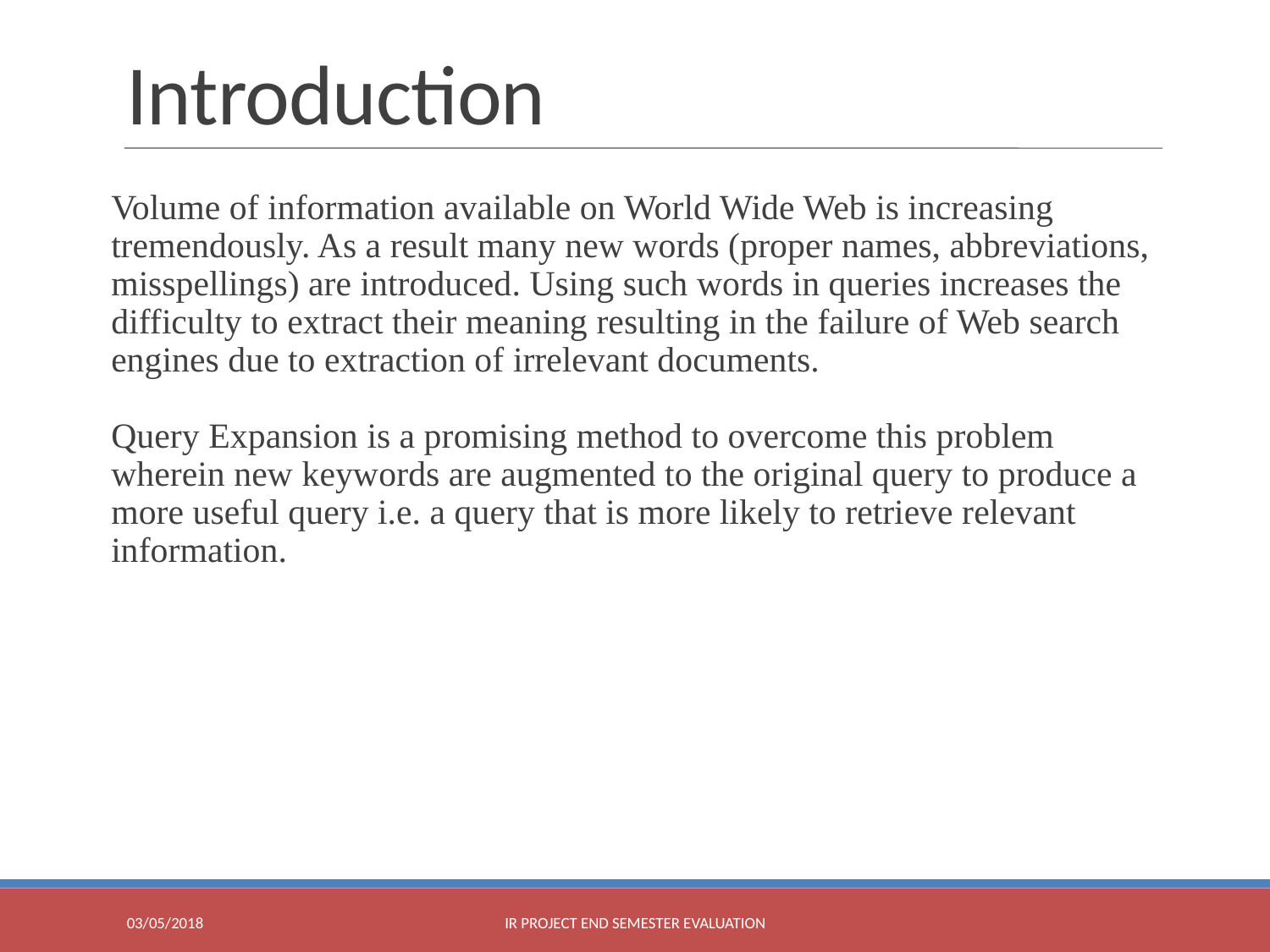

Introduction

Volume of information available on World Wide Web is increasing tremendously. As a result many new words (proper names, abbreviations, misspellings) are introduced. Using such words in queries increases the difficulty to extract their meaning resulting in the failure of Web search engines due to extraction of irrelevant documents.

Query Expansion is a promising method to overcome this problem wherein new keywords are augmented to the original query to produce a more useful query i.e. a query that is more likely to retrieve relevant information.
03/05/2018
IR Project End Semester Evaluation